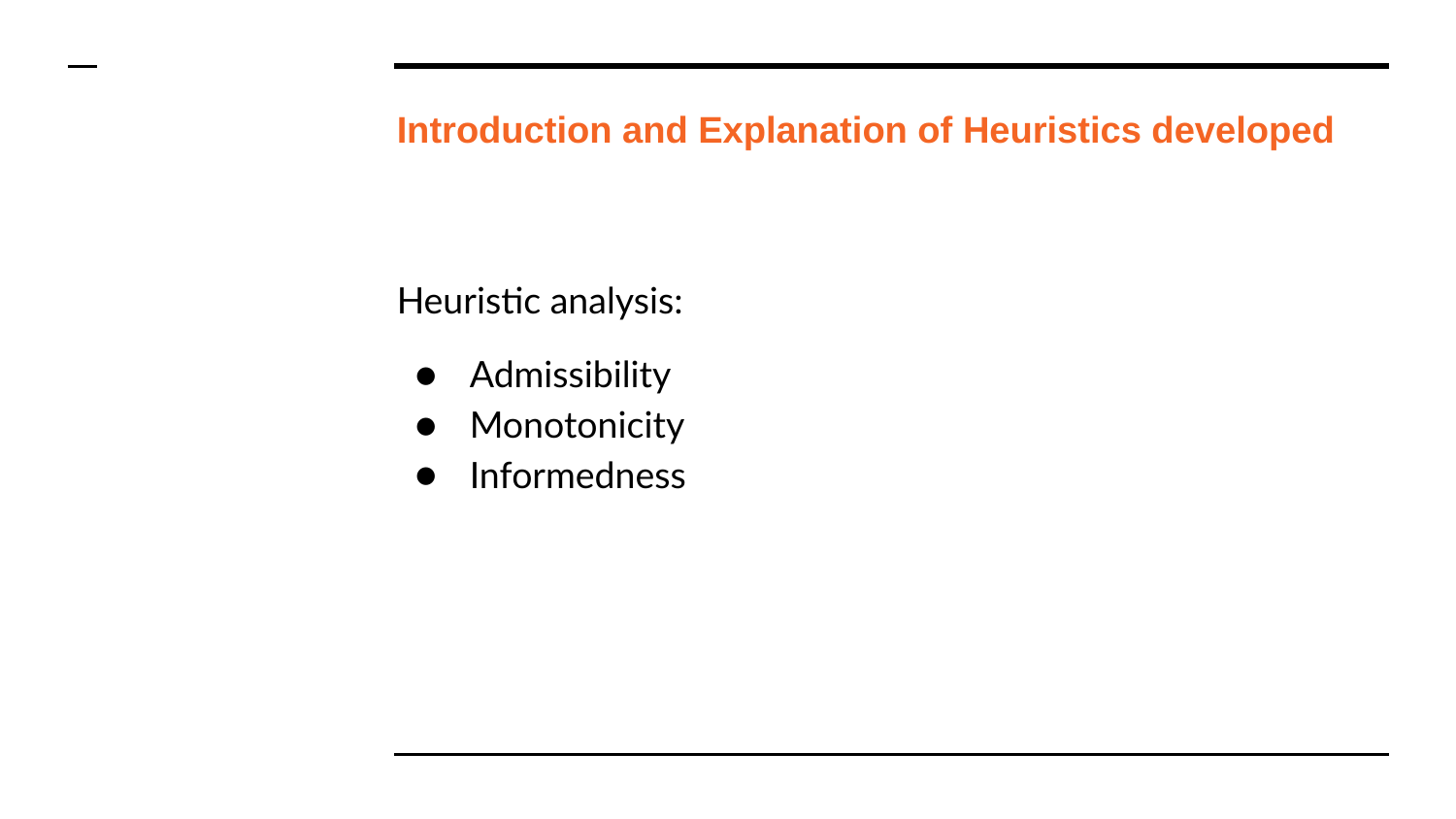

# Introduction and Explanation of Heuristics developed
Heuristic analysis:
Admissibility
Monotonicity
Informedness